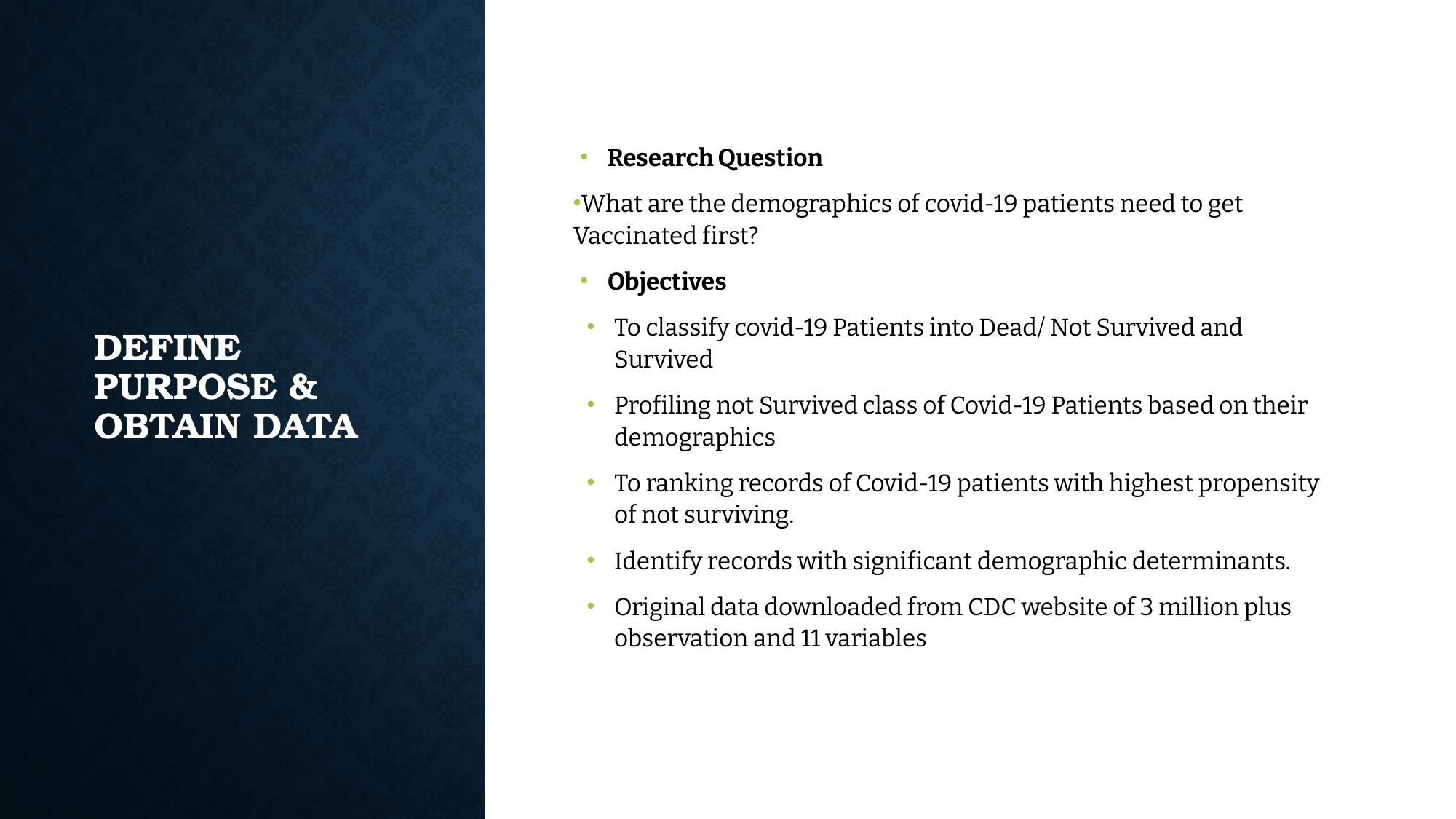

# Define Purpose & Obtain Data
Research Question
What are the demographics of covid-19 patients need to get Vaccinated first?
Objectives
To classify covid-19 Patients into Dead/ Not Survived and Survived
Profiling not Survived class of Covid-19 Patients based on their demographics
To ranking records of Covid-19 patients with highest propensity of not surviving.
Identify records with significant demographic determinants.
Original data downloaded from CDC website of 3 million plus observation and 11 variables